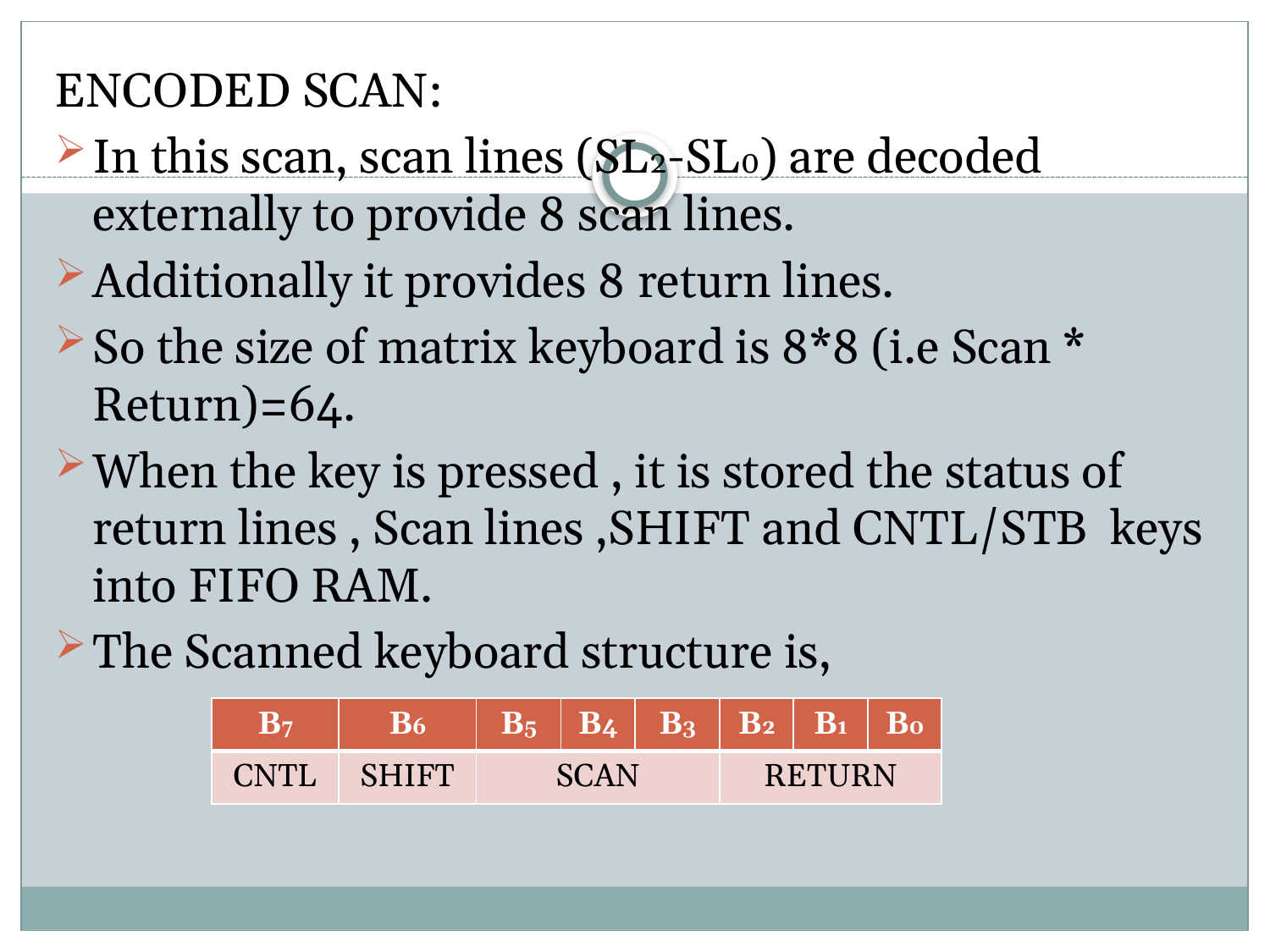

ENCODED SCAN:
In this scan, scan lines (SL2-SL0) are decoded externally to provide 8 scan lines.
Additionally it provides 8 return lines.
So the size of matrix keyboard is 8*8 (i.e Scan * Return)=64.
When the key is pressed , it is stored the status of return lines , Scan lines ,SHIFT and CNTL/STB  keys into FIFO RAM.
The Scanned keyboard structure is,

| B7 | B6 | B5 | B4 | B3 | B2 | B1 | B0 |
| --- | --- | --- | --- | --- | --- | --- | --- |
| CNTL | SHIFT | SCAN |  |  | RETURN |  |  |